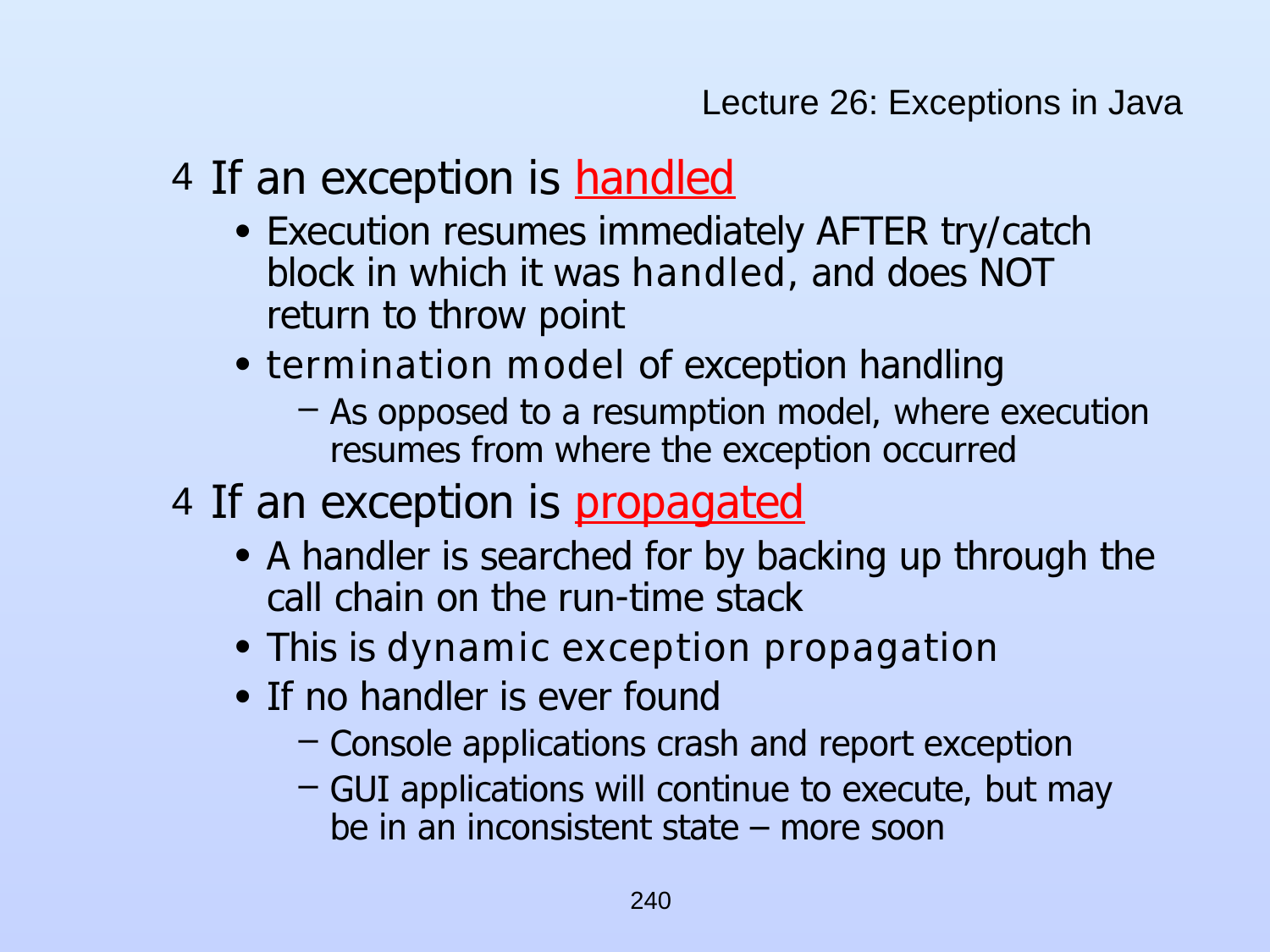

# Lecture 26: Exceptions in Java
If an exception is handled
Execution resumes immediately AFTER try/catch block in which it was handled, and does NOT return to throw point
termination model of exception handling
As opposed to a resumption model, where execution resumes from where the exception occurred
If an exception is propagated
A handler is searched for by backing up through the call chain on the run-time stack
This is dynamic exception propagation
If no handler is ever found
Console applications crash and report exception
GUI applications will continue to execute, but may be in an inconsistent state – more soon
240